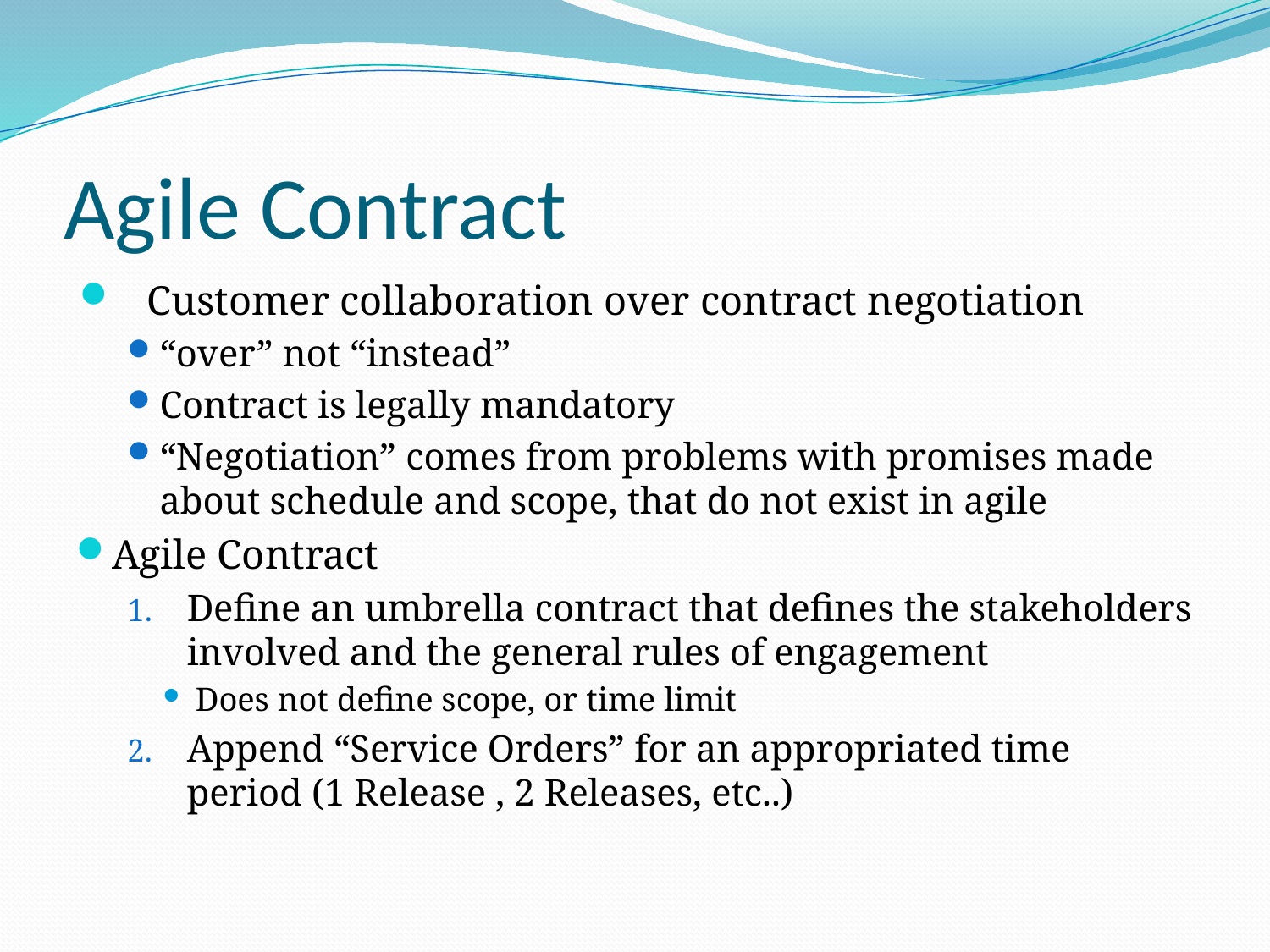

# Agile Contract
Customer collaboration over contract negotiation
“over” not “instead”
Contract is legally mandatory
“Negotiation” comes from problems with promises made about schedule and scope, that do not exist in agile
Agile Contract
Define an umbrella contract that defines the stakeholders involved and the general rules of engagement
Does not define scope, or time limit
Append “Service Orders” for an appropriated time period (1 Release , 2 Releases, etc..)